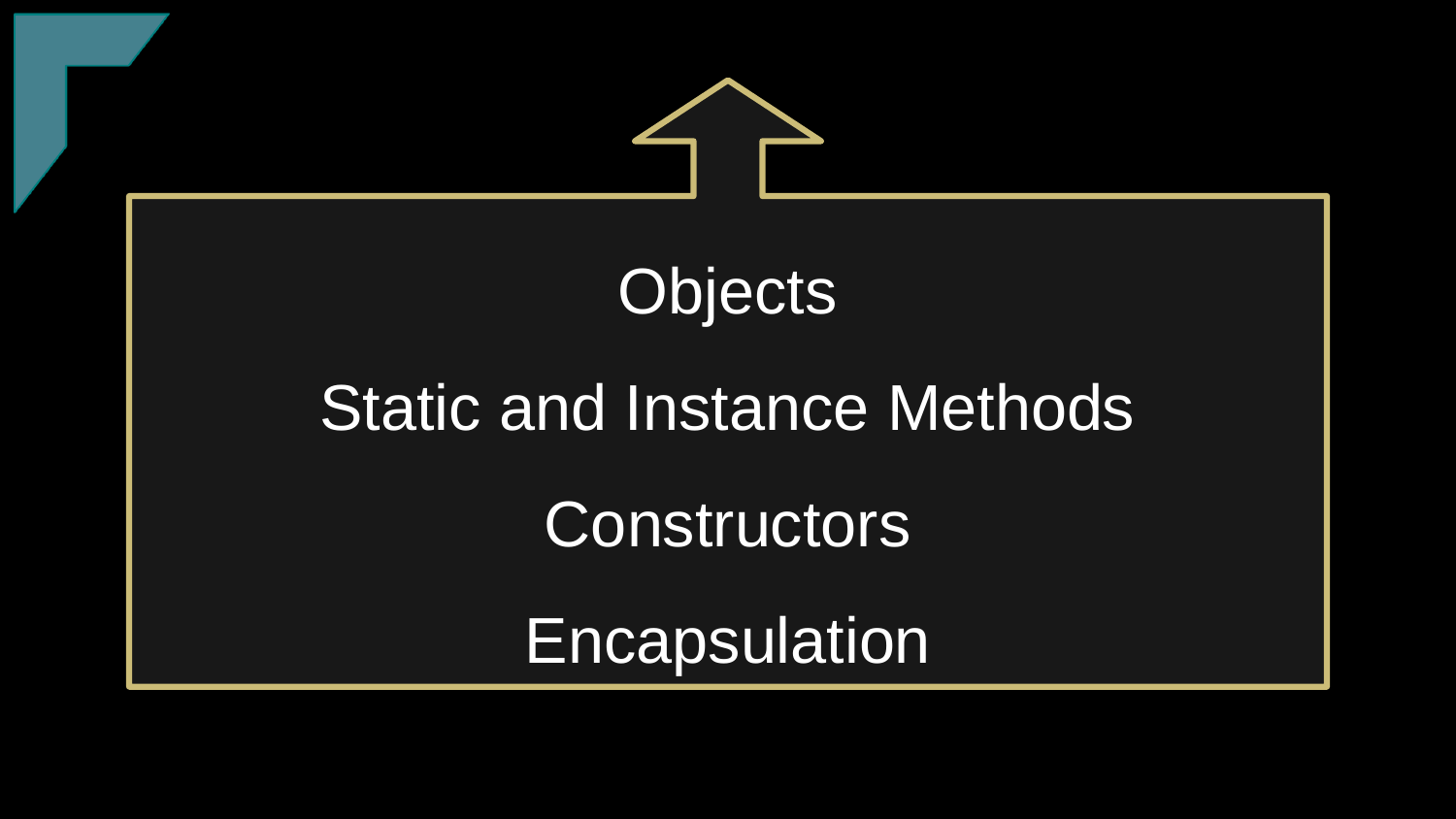

Objects
Static and Instance Methods
Constructors
Encapsulation